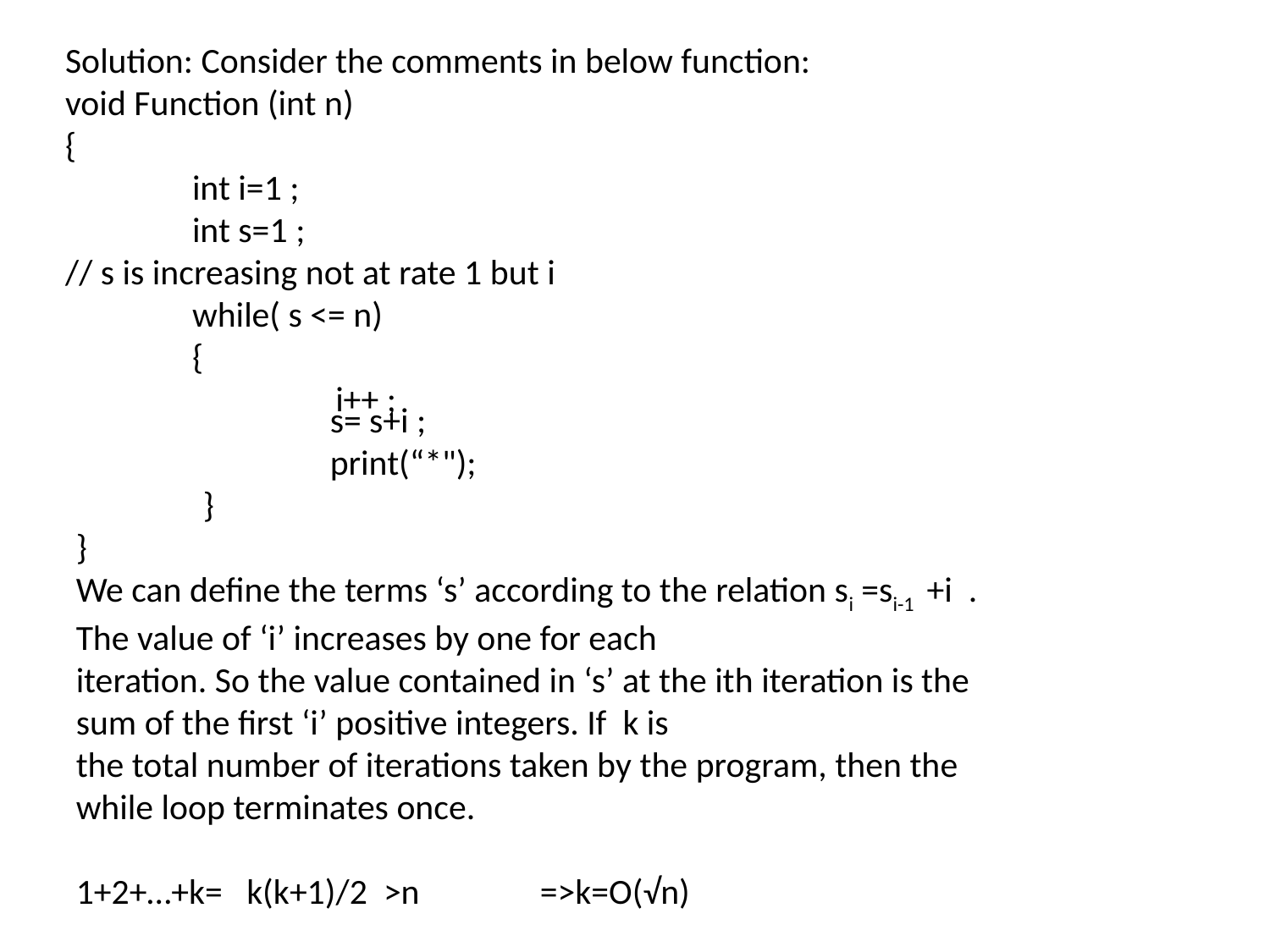

Solution: Consider the comments in below function:
void Function (int n)
{
	int i=1 ;
	int s=1 ;
// s is increasing not at rate 1 but i
	while( s <= n)
	{
		  i++ ;
		s= s+i ;
		print(“*");
	}
}
We can define the terms ‘s’ according to the relation si =si-1  +i  . The value of ‘i’ increases by one for each
iteration. So the value contained in ‘s’ at the ith iteration is the sum of the first ‘i’ positive integers. If  k is
the total number of iterations taken by the program, then the while loop terminates once.

1+2+…+k=   k(k+1)/2  >n               =>k=O(√n)